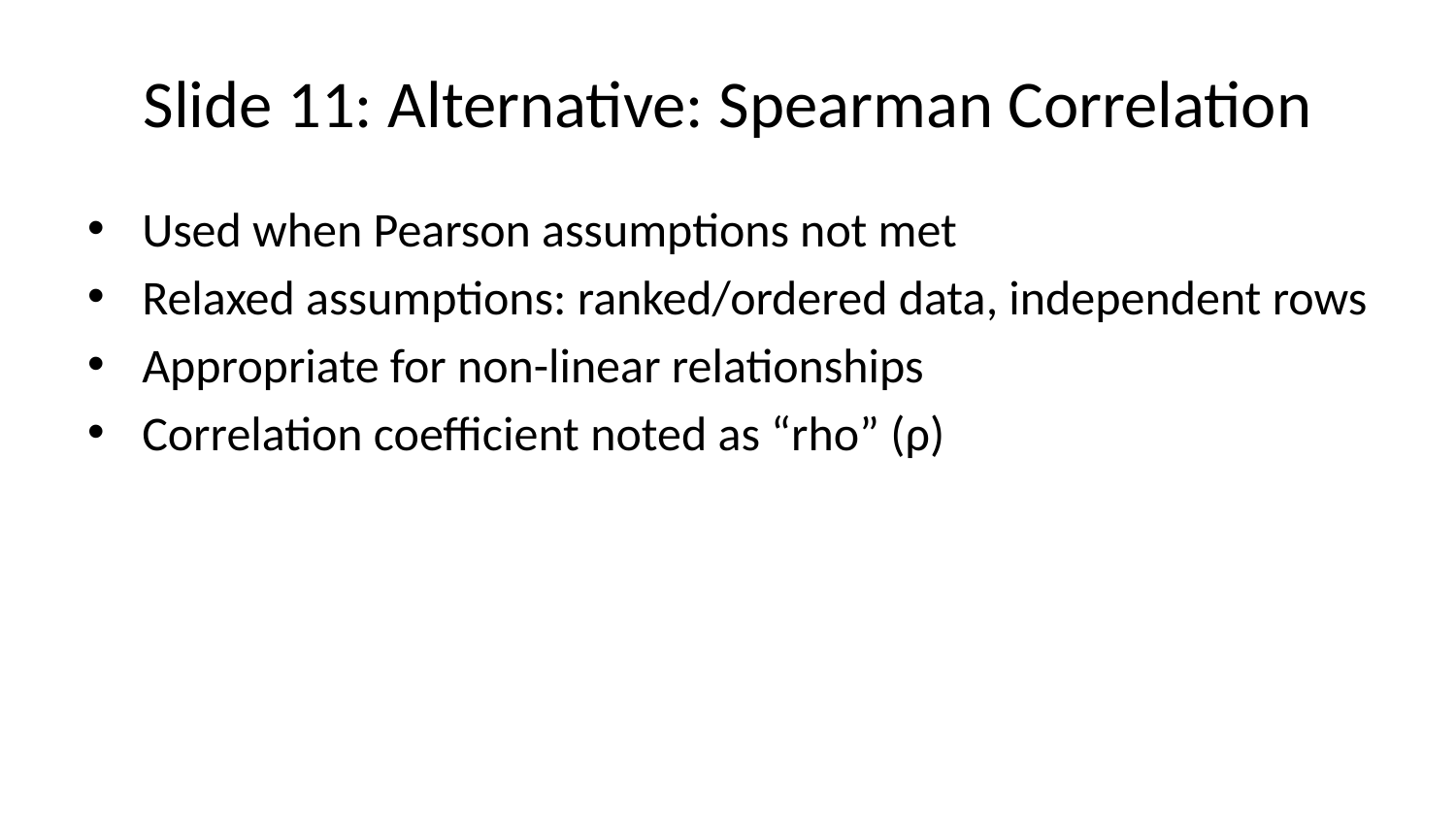

# Slide 11: Alternative: Spearman Correlation
Used when Pearson assumptions not met
Relaxed assumptions: ranked/ordered data, independent rows
Appropriate for non-linear relationships
Correlation coefficient noted as “rho” (ρ)